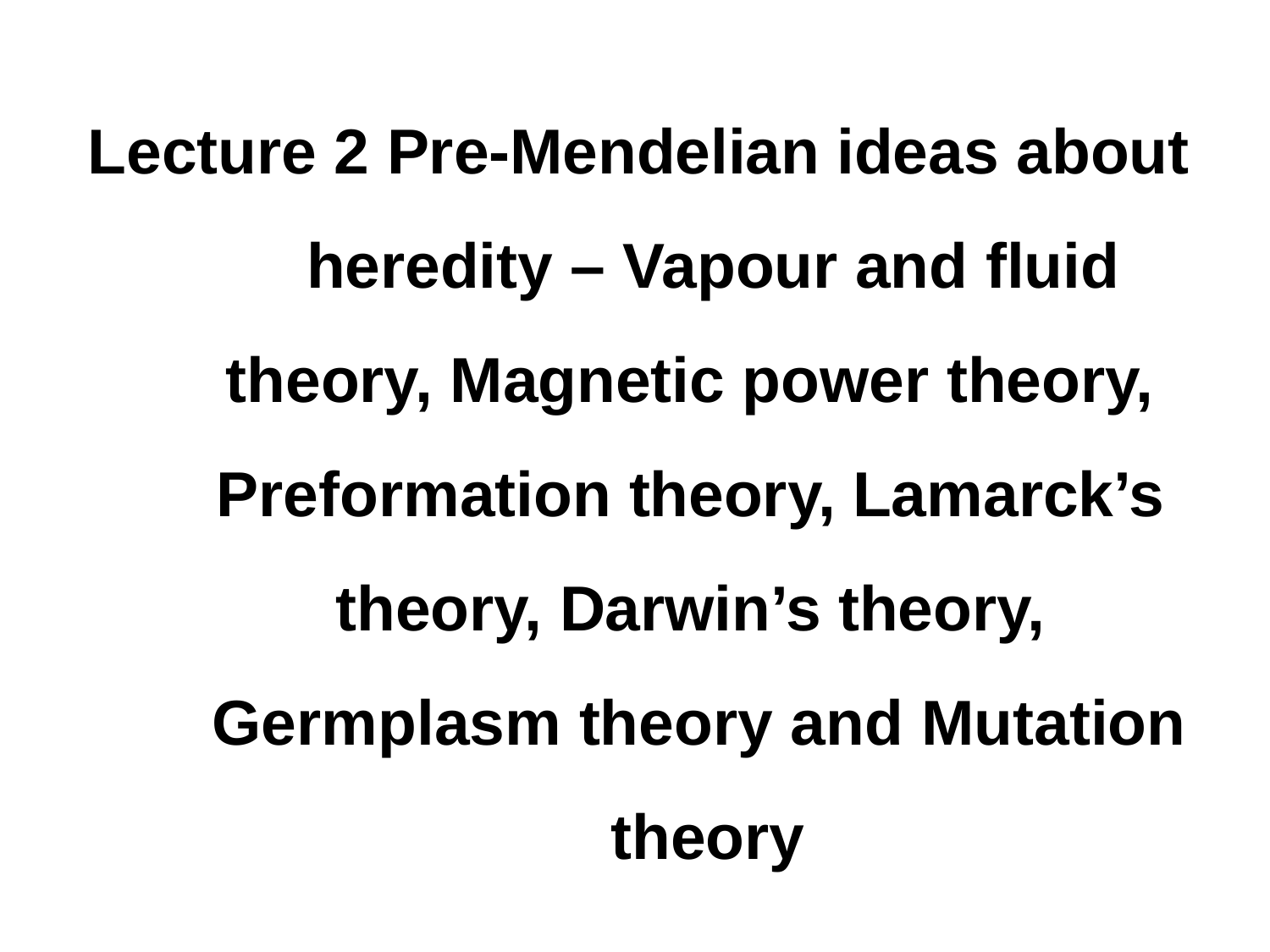

Lecture 2 Pre-Mendelian ideas about  heredity – Vapour and fluid
theory, Magnetic power theory,  Preformation theory, Lamarck’s  theory, Darwin’s theory,  Germplasm theory and Mutation  theory